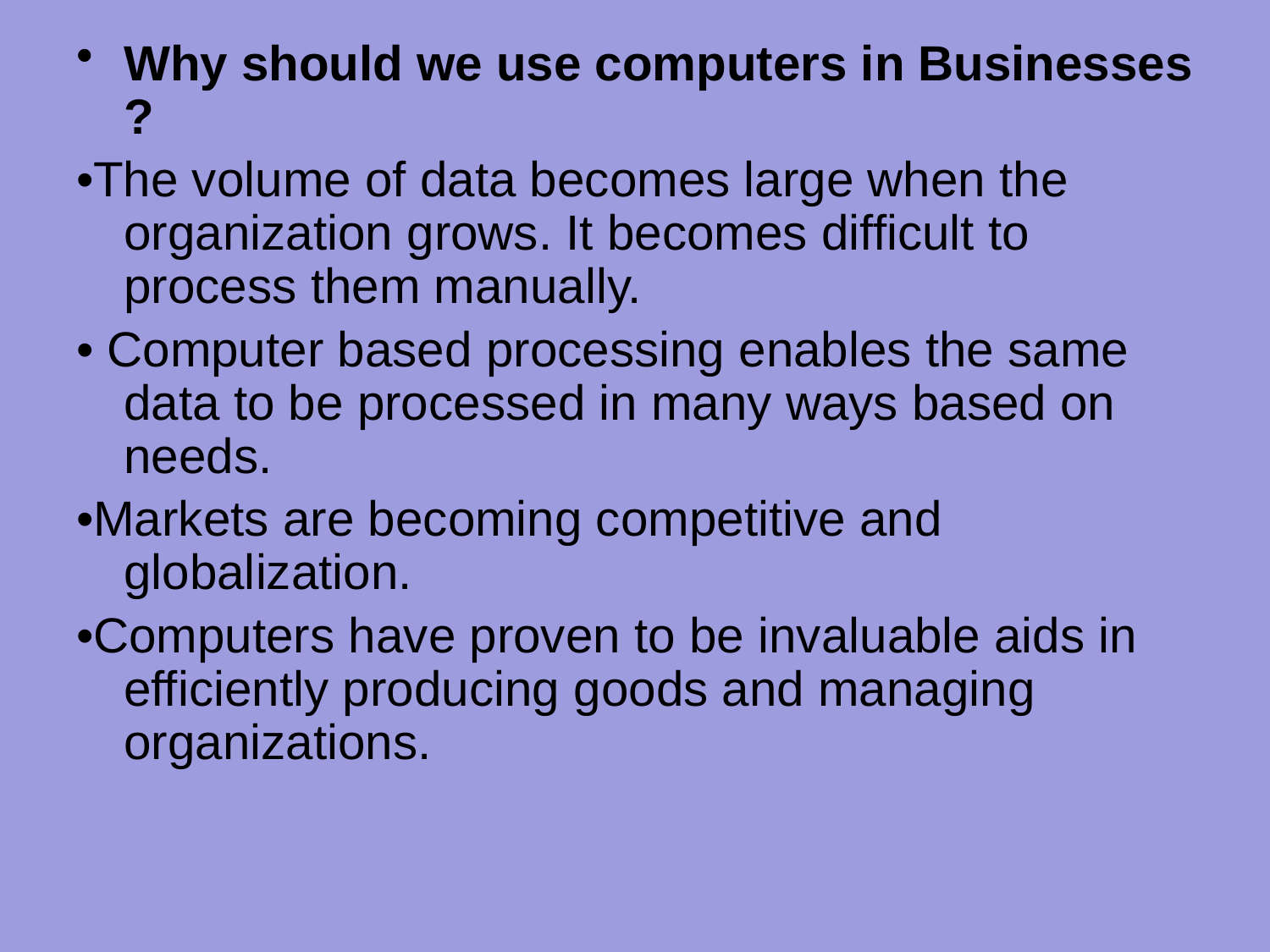

Why should we use computers in Businesses ?
•The volume of data becomes large when the organization grows. It becomes difficult to process them manually.
• Computer based processing enables the same data to be processed in many ways based on needs.
•Markets are becoming competitive and globalization.
•Computers have proven to be invaluable aids in efficiently producing goods and managing organizations.